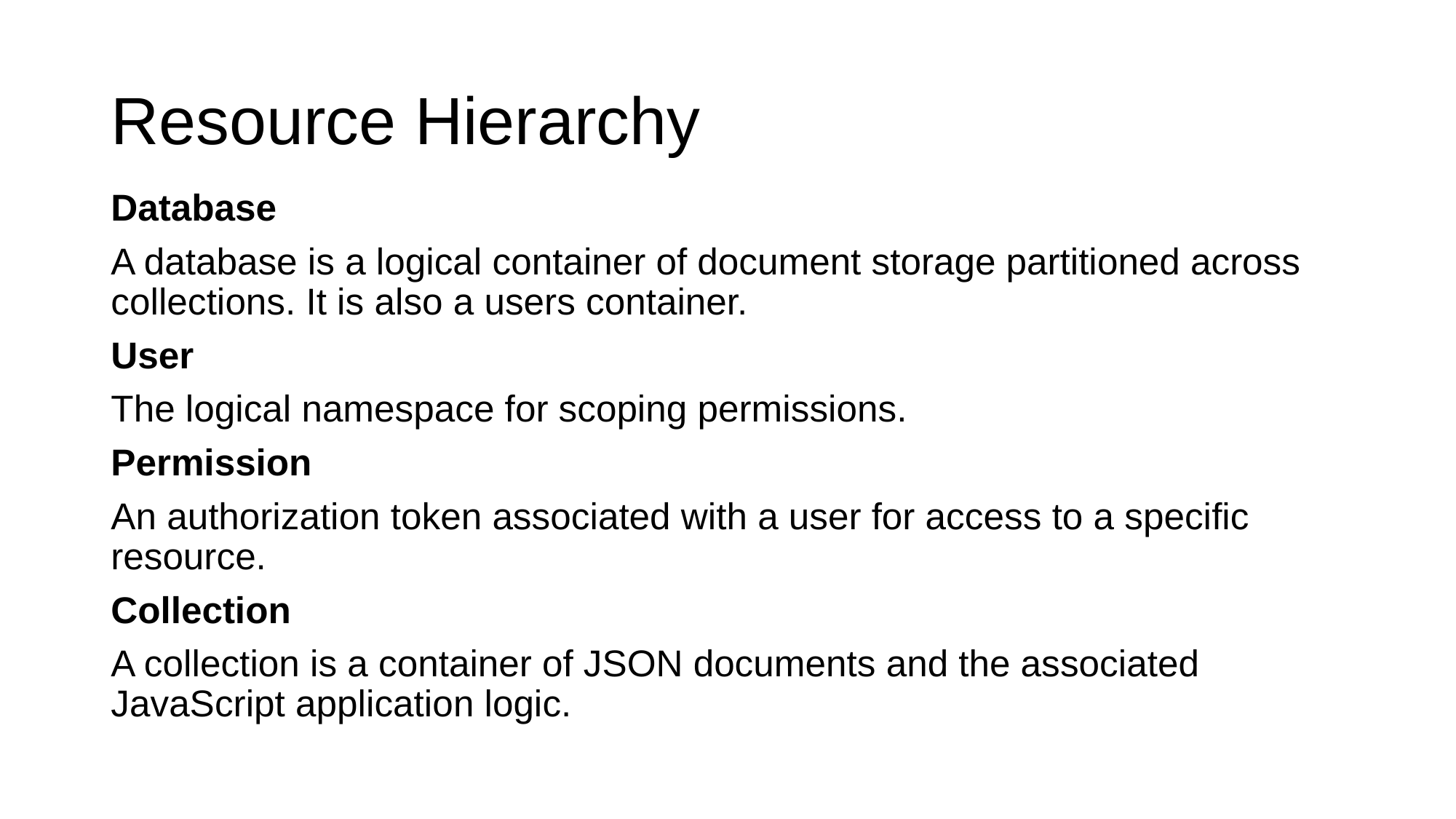

# Resource Hierarchy
Database
A database is a logical container of document storage partitioned across collections. It is also a users container.
User
The logical namespace for scoping permissions.
Permission
An authorization token associated with a user for access to a specific resource.
Collection
A collection is a container of JSON documents and the associated JavaScript application logic.